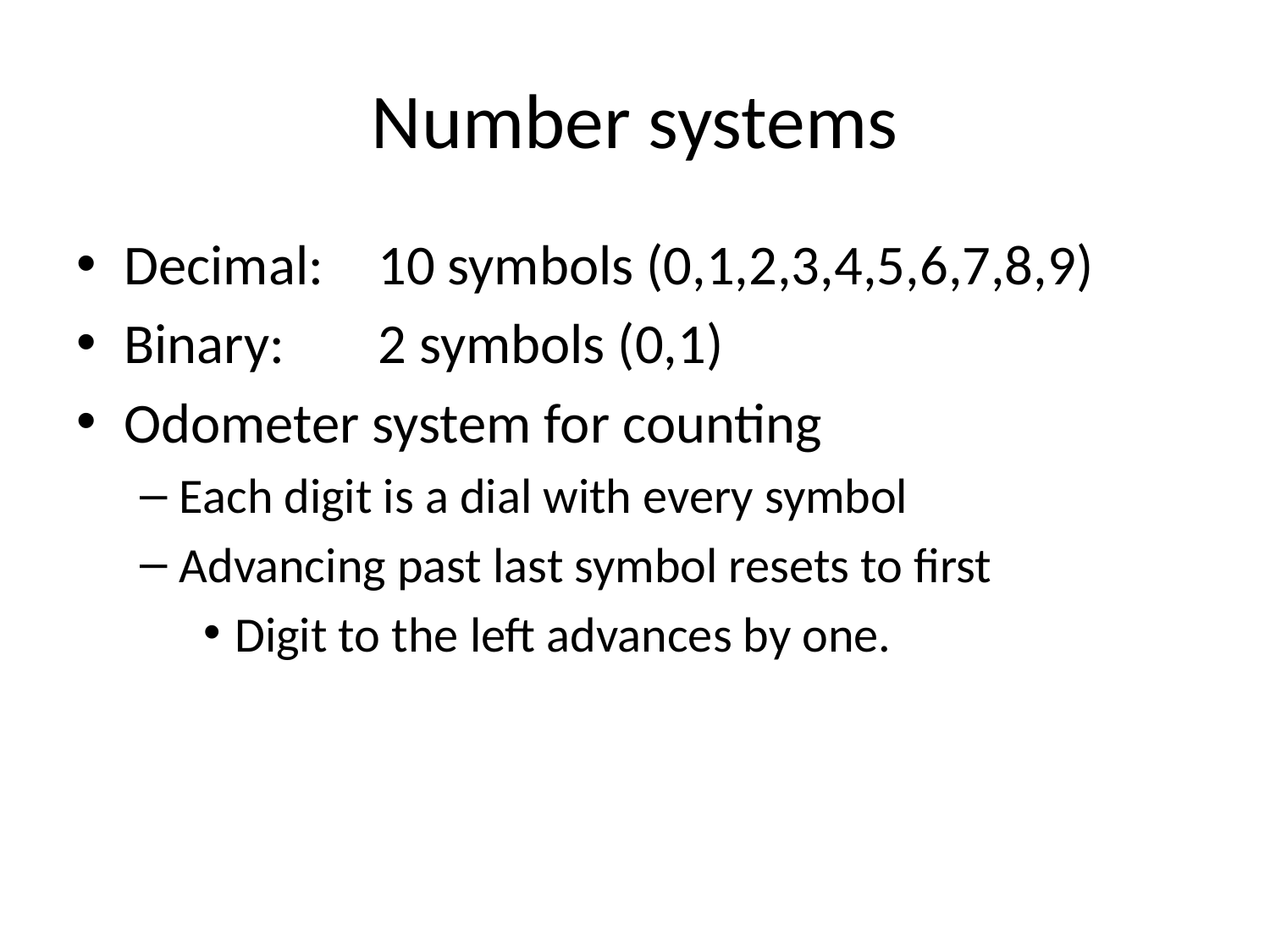

# Number systems
Decimal:	10 symbols (0,1,2,3,4,5,6,7,8,9)
Binary:	2 symbols (0,1)
Odometer system for counting
Each digit is a dial with every symbol
Advancing past last symbol resets to first
Digit to the left advances by one.